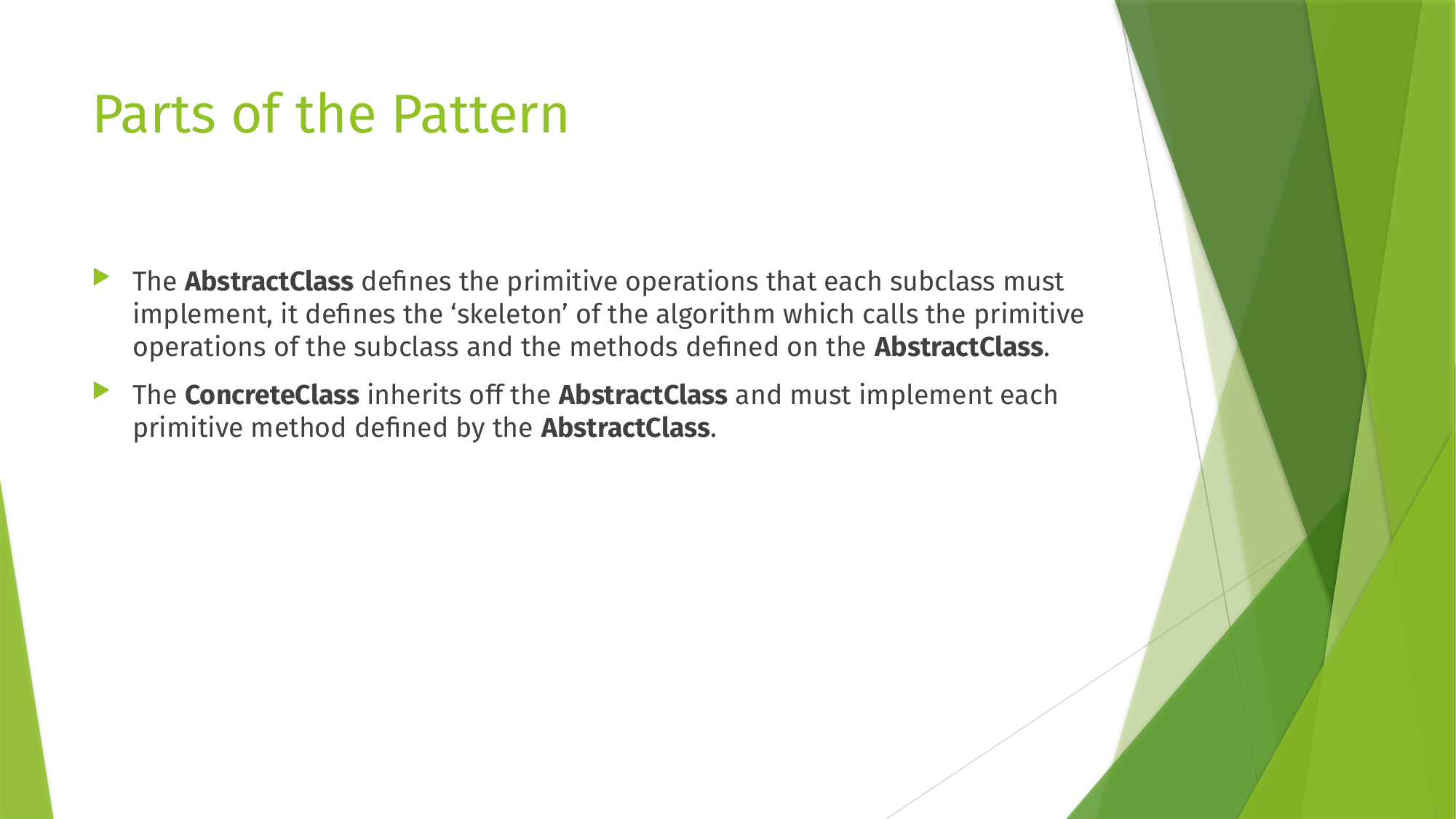

# Parts of the Pattern
The AbstractClass defines the primitive operations that each subclass must implement, it defines the ‘skeleton’ of the algorithm which calls the primitive operations of the subclass and the methods defined on the AbstractClass.
The ConcreteClass inherits off the AbstractClass and must implement each primitive method defined by the AbstractClass.